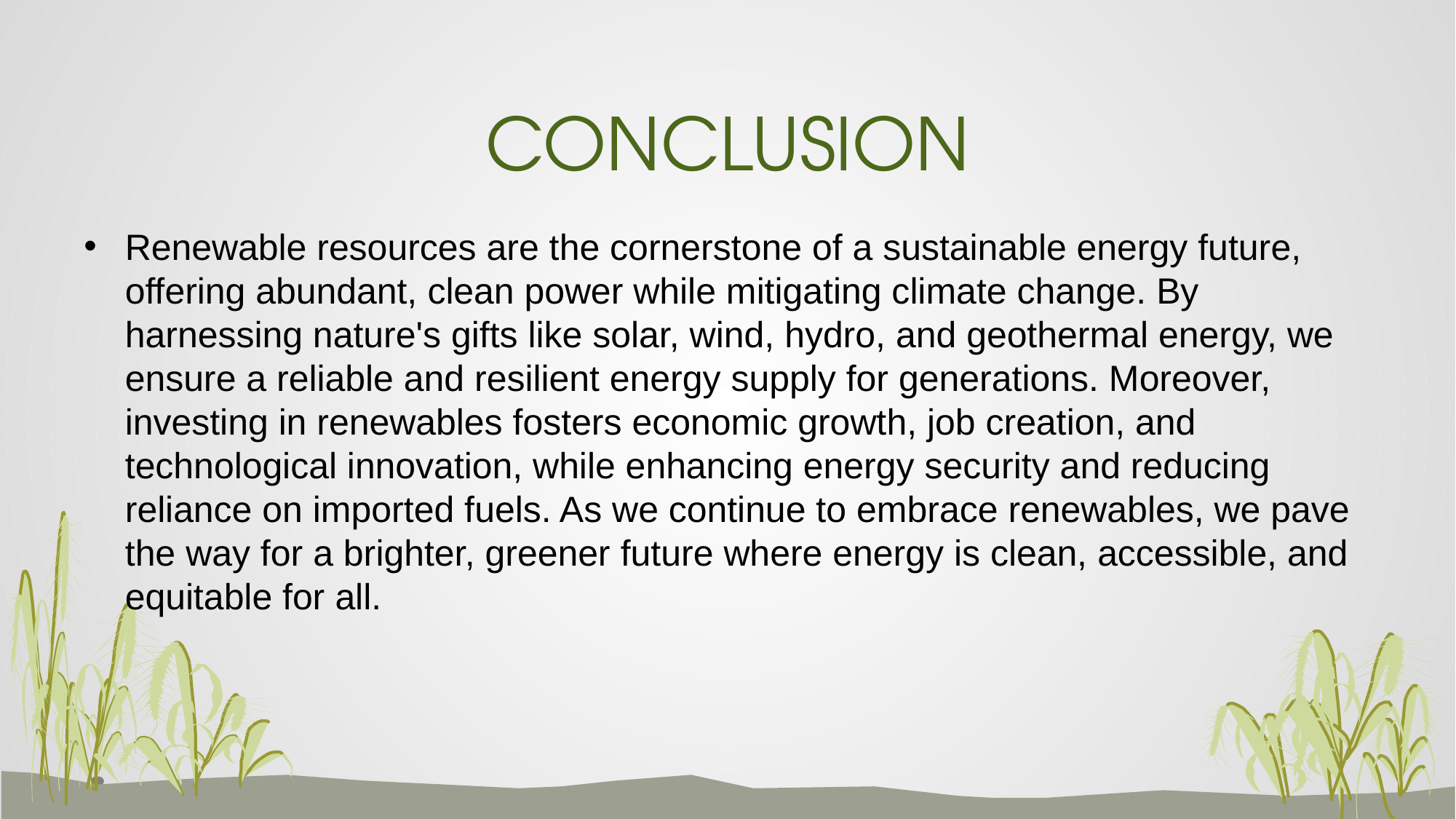

# CONCLUSION
Renewable resources are the cornerstone of a sustainable energy future, offering abundant, clean power while mitigating climate change. By harnessing nature's gifts like solar, wind, hydro, and geothermal energy, we ensure a reliable and resilient energy supply for generations. Moreover, investing in renewables fosters economic growth, job creation, and technological innovation, while enhancing energy security and reducing reliance on imported fuels. As we continue to embrace renewables, we pave the way for a brighter, greener future where energy is clean, accessible, and equitable for all.